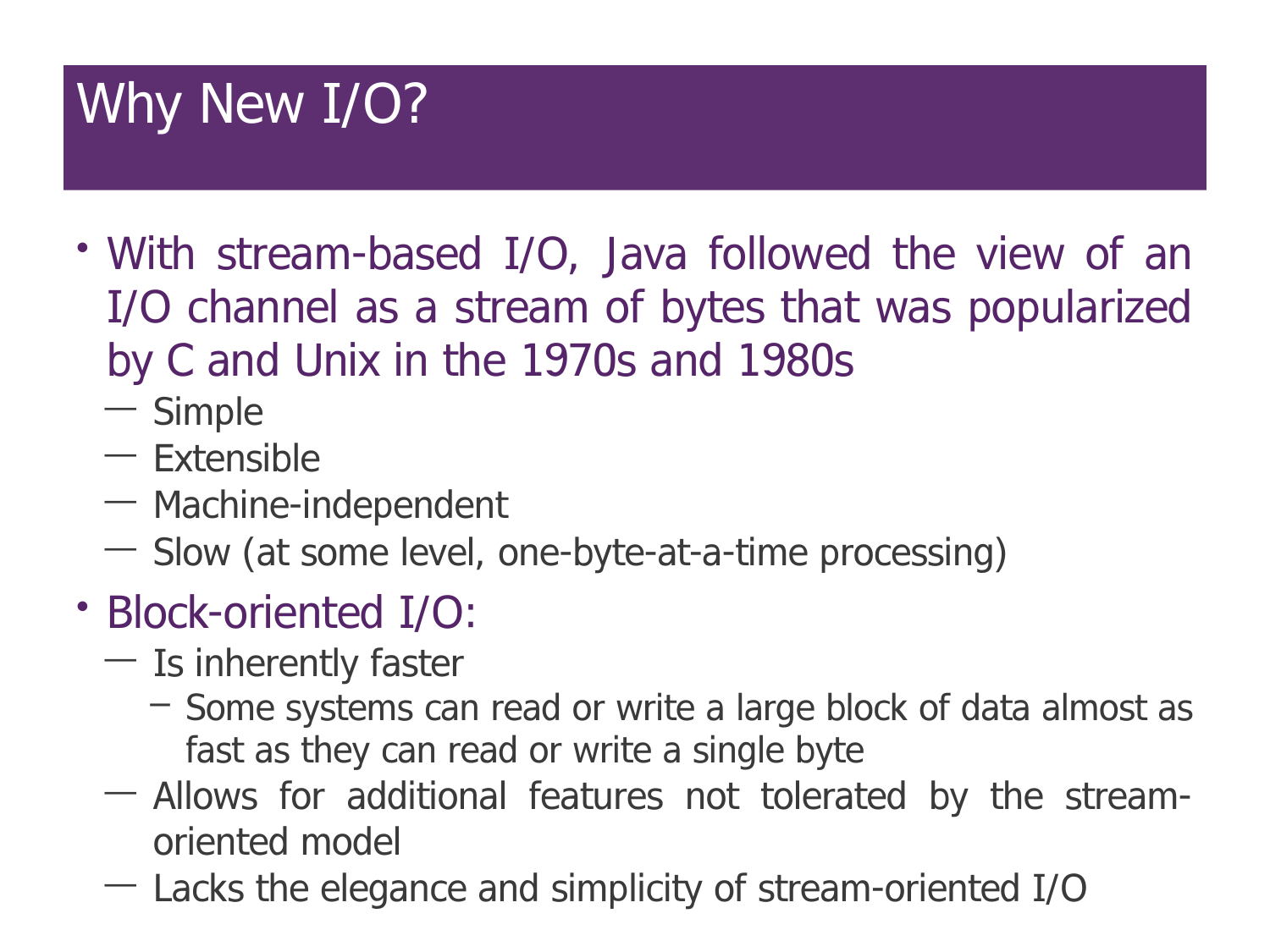

# Why New I/O?
With stream-based I/O, Java followed the view of an I/O channel as a stream of bytes that was popularized by C and Unix in the 1970s and 1980s
Simple
Extensible
Machine-independent
Slow (at some level, one-byte-at-a-time processing)
Block-oriented I/O:
Is inherently faster
Some systems can read or write a large block of data almost as fast as they can read or write a single byte
Allows for additional features not tolerated by the stream-oriented model
Lacks the elegance and simplicity of stream-oriented I/O